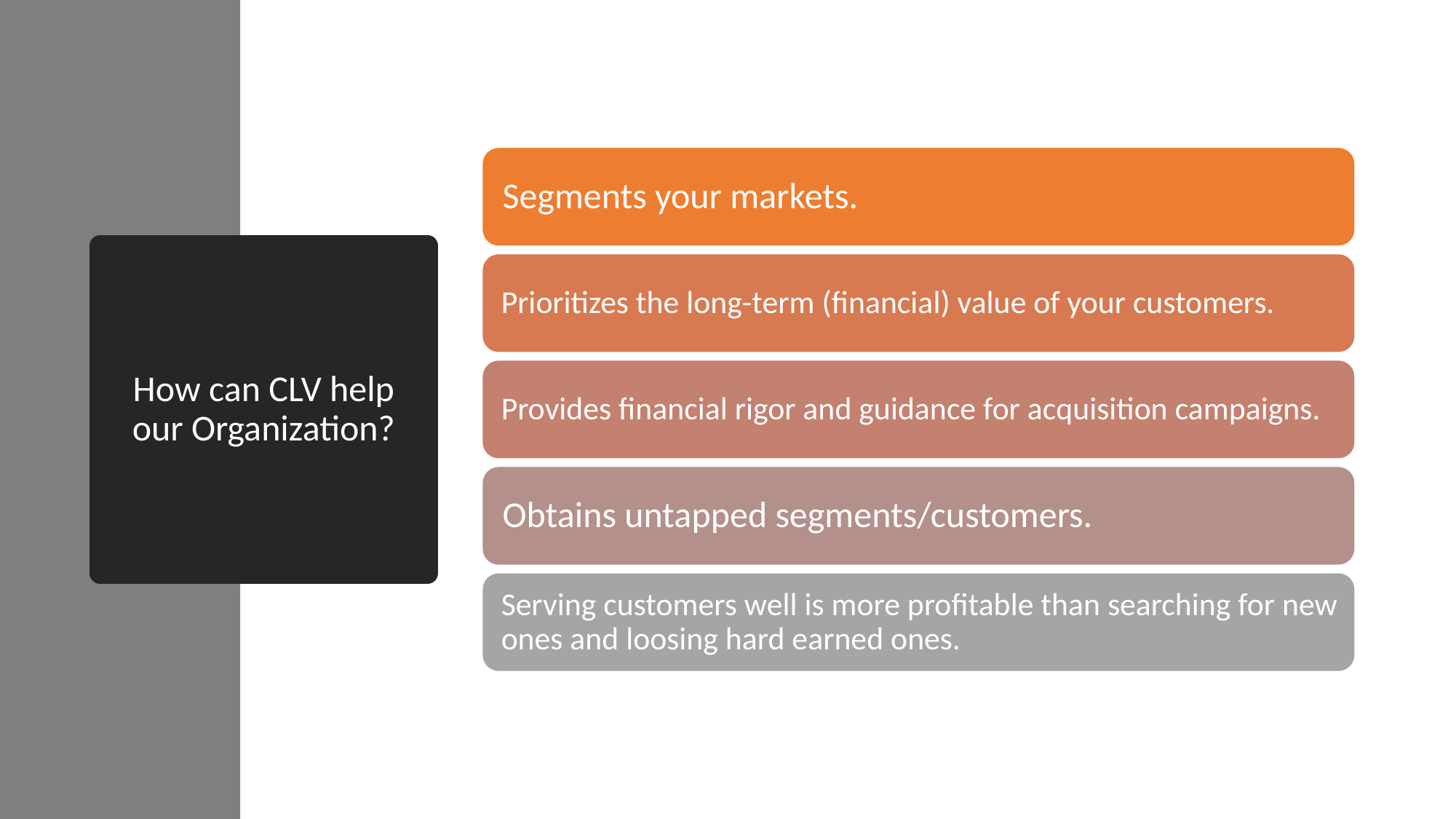

Segments your markets.
Prioritizes the long-term (financial) value of your customers.
Provides financial rigor and guidance for acquisition campaigns.
Obtains untapped segments/customers.
Serving customers well is more profitable than searching for new ones and loosing hard earned ones.
# How can CLV help our Organization?